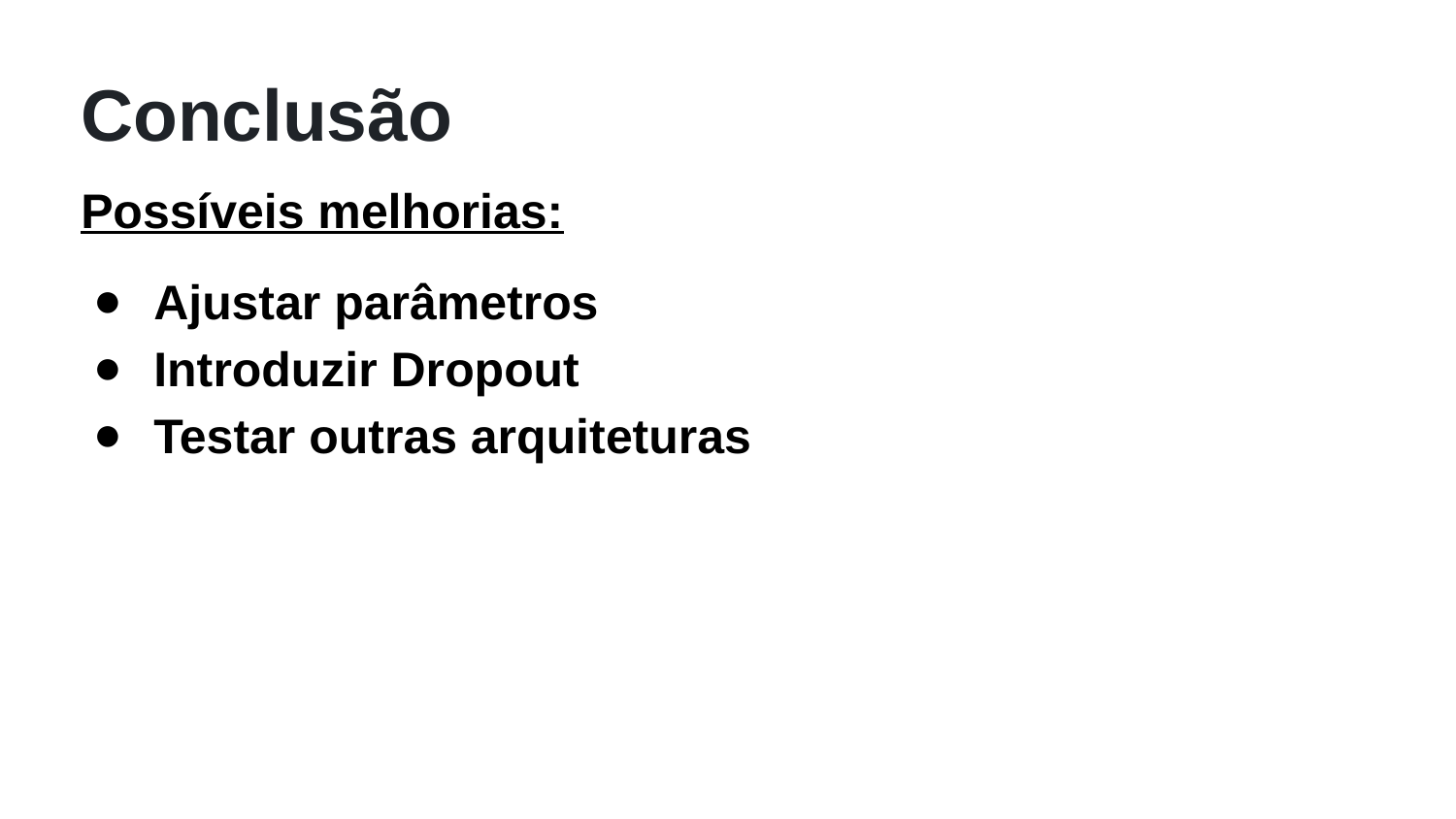

Conclusão
Possíveis melhorias:
Ajustar parâmetros
Introduzir Dropout
Testar outras arquiteturas